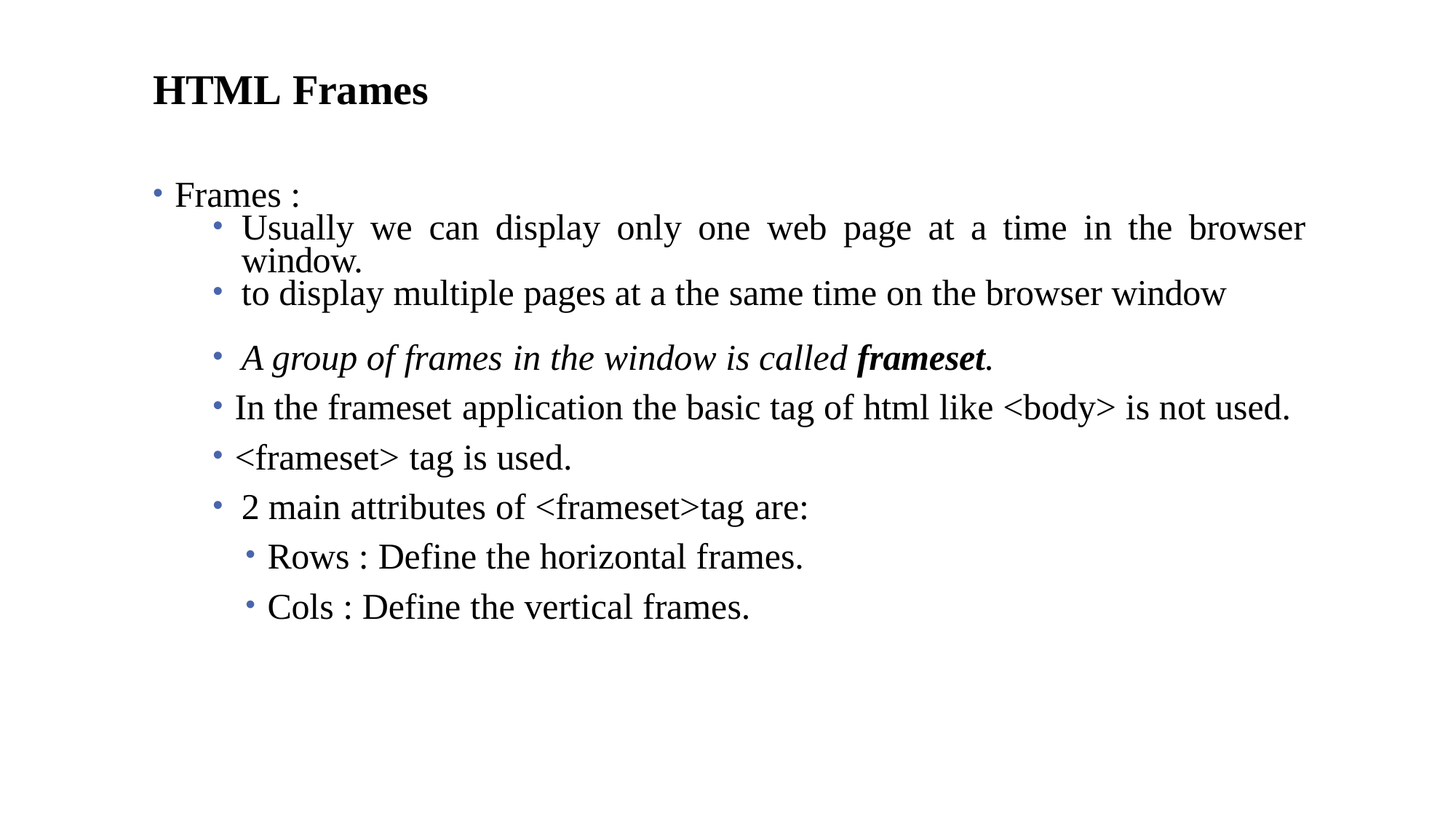

# HTML Frames
Frames :
Usually we can display only one web page at a time in the browser window.
to display multiple pages at a the same time on the browser window

A group of frames in the window is called frameset.
In the frameset application the basic tag of html like <body> is not used.
<frameset> tag is used.
2 main attributes of <frameset>tag are:
Rows : Define the horizontal frames.
Cols : Define the vertical frames.